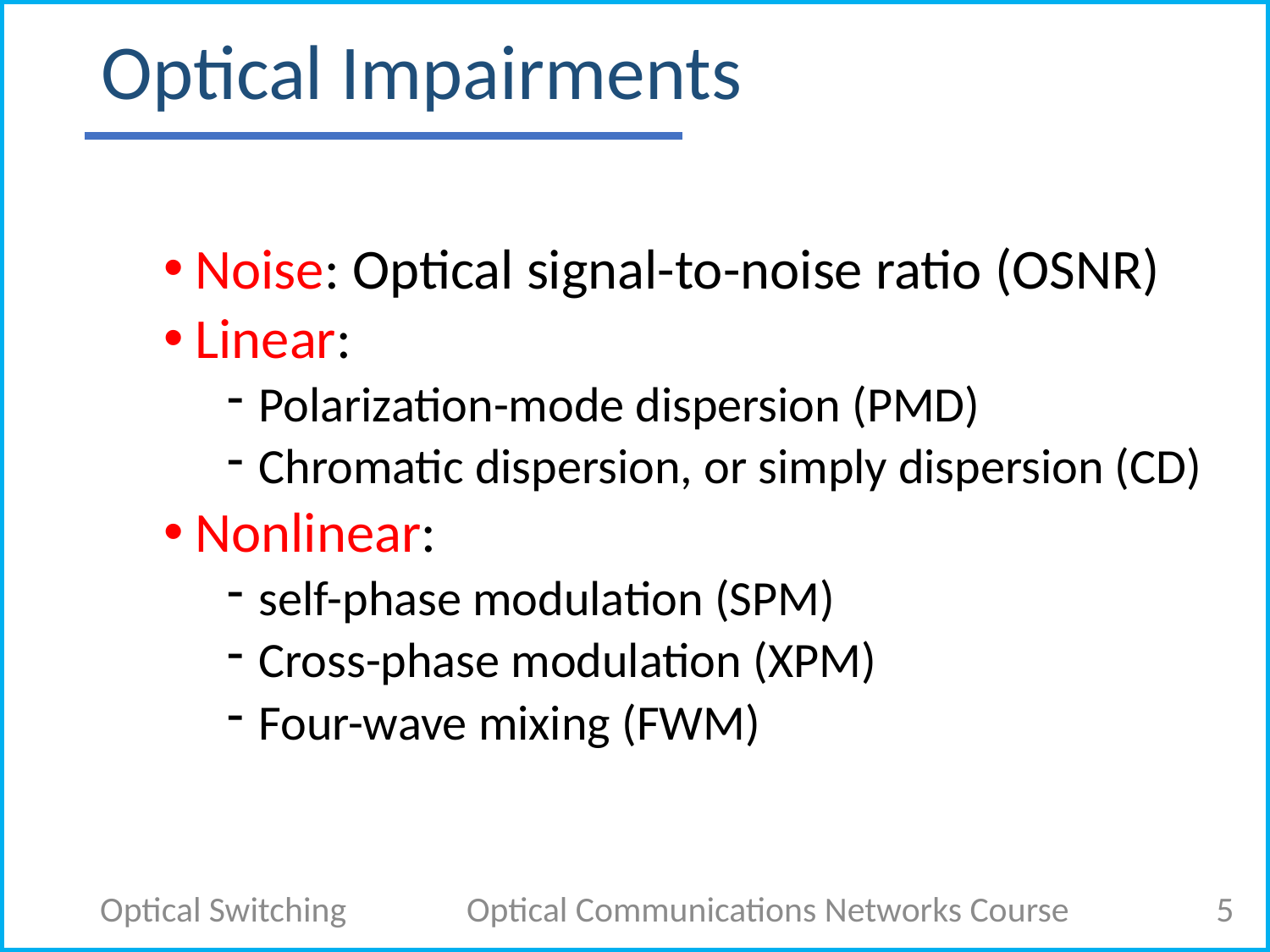

# Optical Impairments

Noise: Optical signal-to-noise ratio (OSNR)
Linear:
Polarization-mode dispersion (PMD)
Chromatic dispersion, or simply dispersion (CD)
Nonlinear:
self-phase modulation (SPM)
Cross-phase modulation (XPM)
Four-wave mixing (FWM)
Optical Switching
Optical Communications Networks Course
5